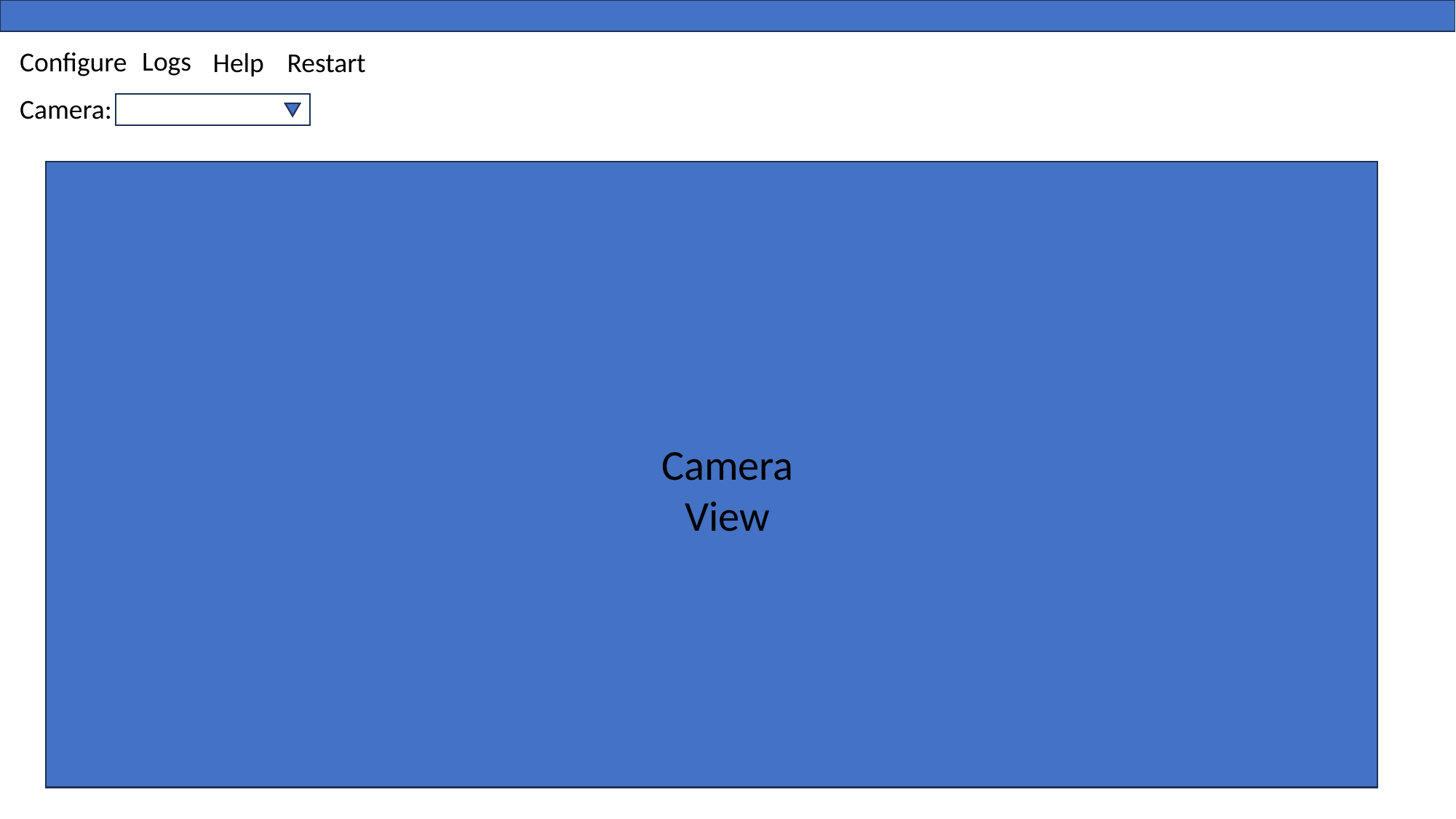

Logs
Configure
Restart
Help
Camera:

Camera View